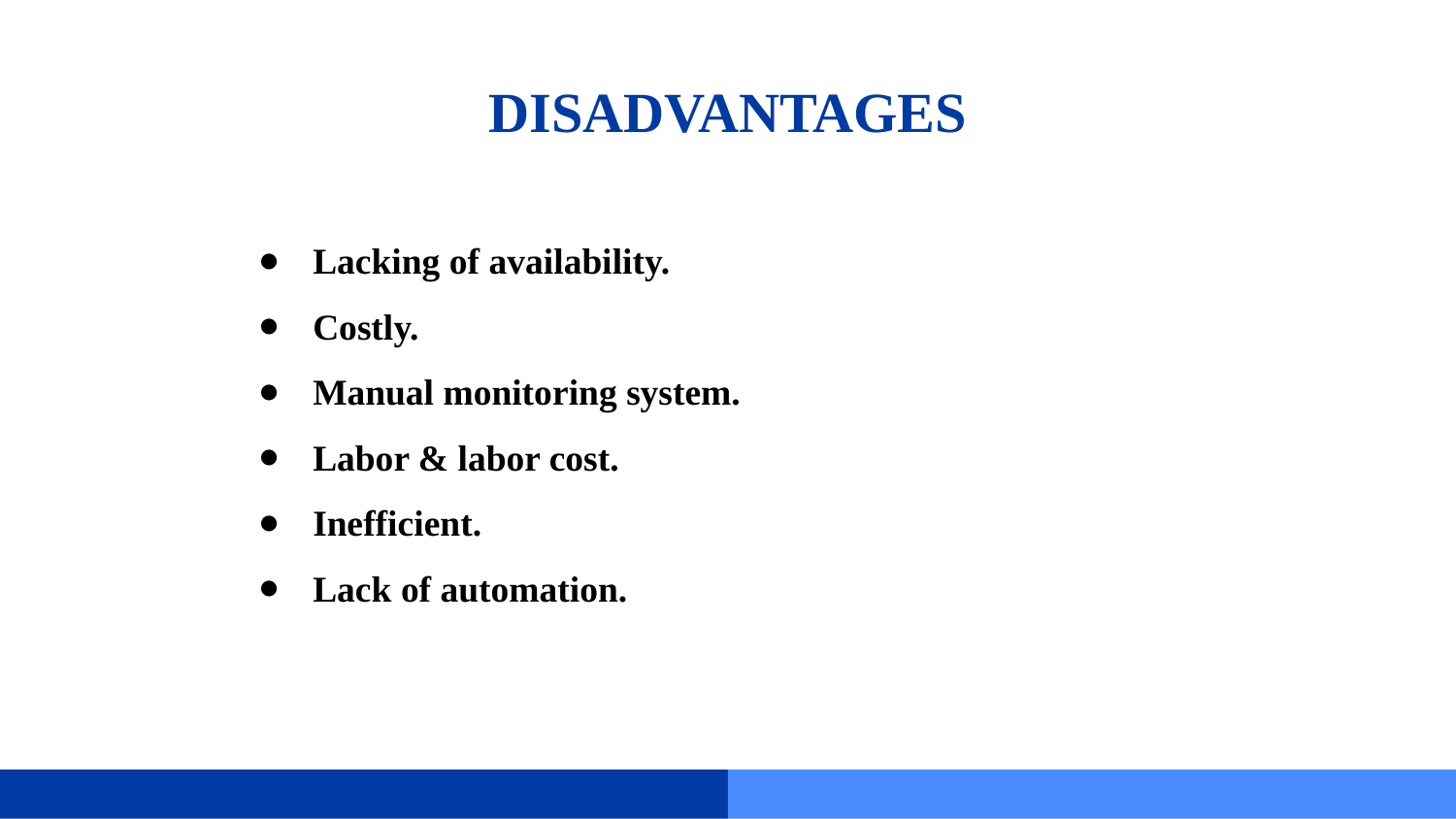

# DISADVANTAGES
Lacking of availability.
Costly.
Manual monitoring system.
Labor & labor cost.
Inefficient.
Lack of automation.